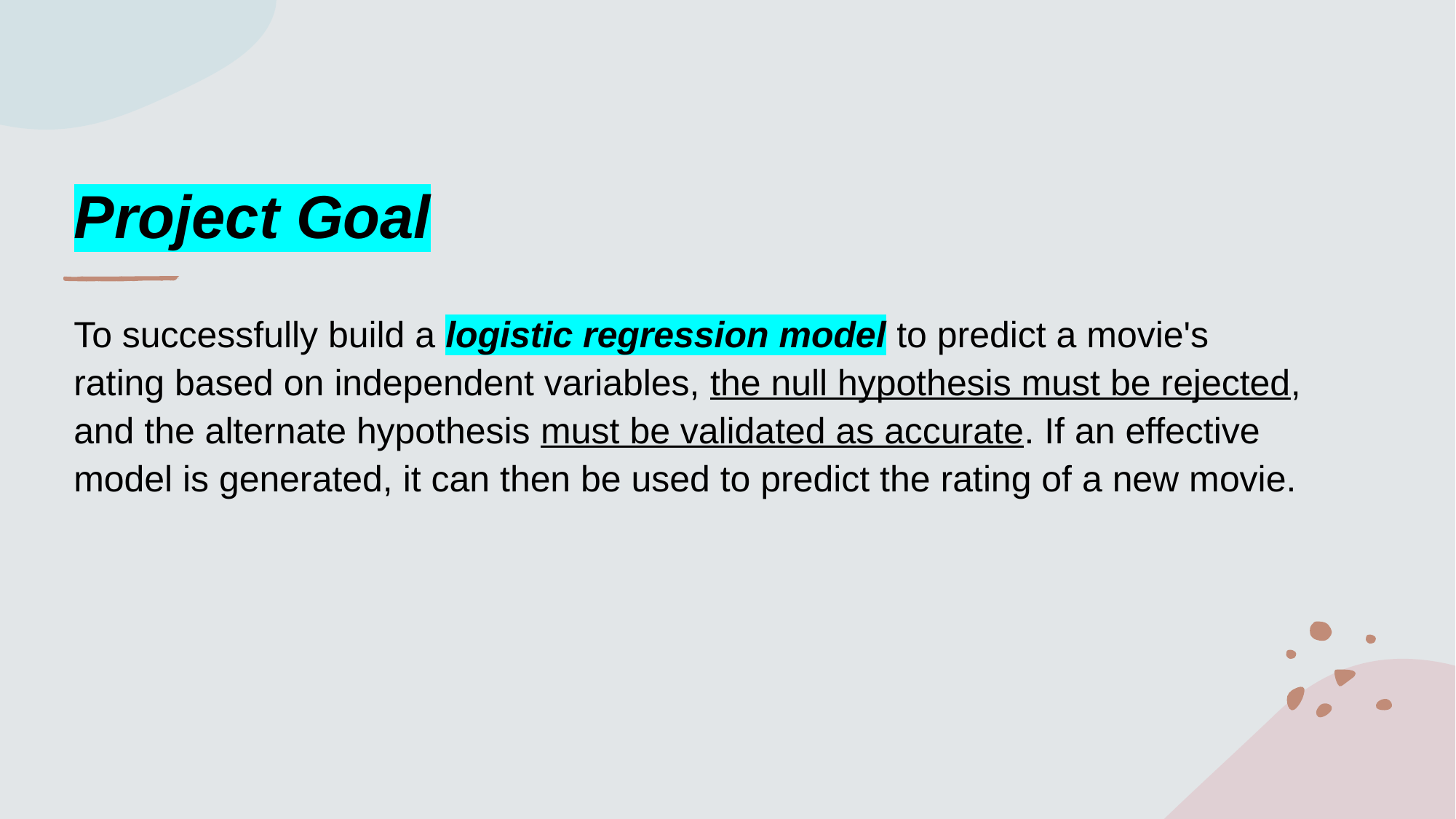

Project Goal
To successfully build a logistic regression model to predict a movie's rating based on independent variables, the null hypothesis must be rejected, and the alternate hypothesis must be validated as accurate. If an effective model is generated, it can then be used to predict the rating of a new movie.